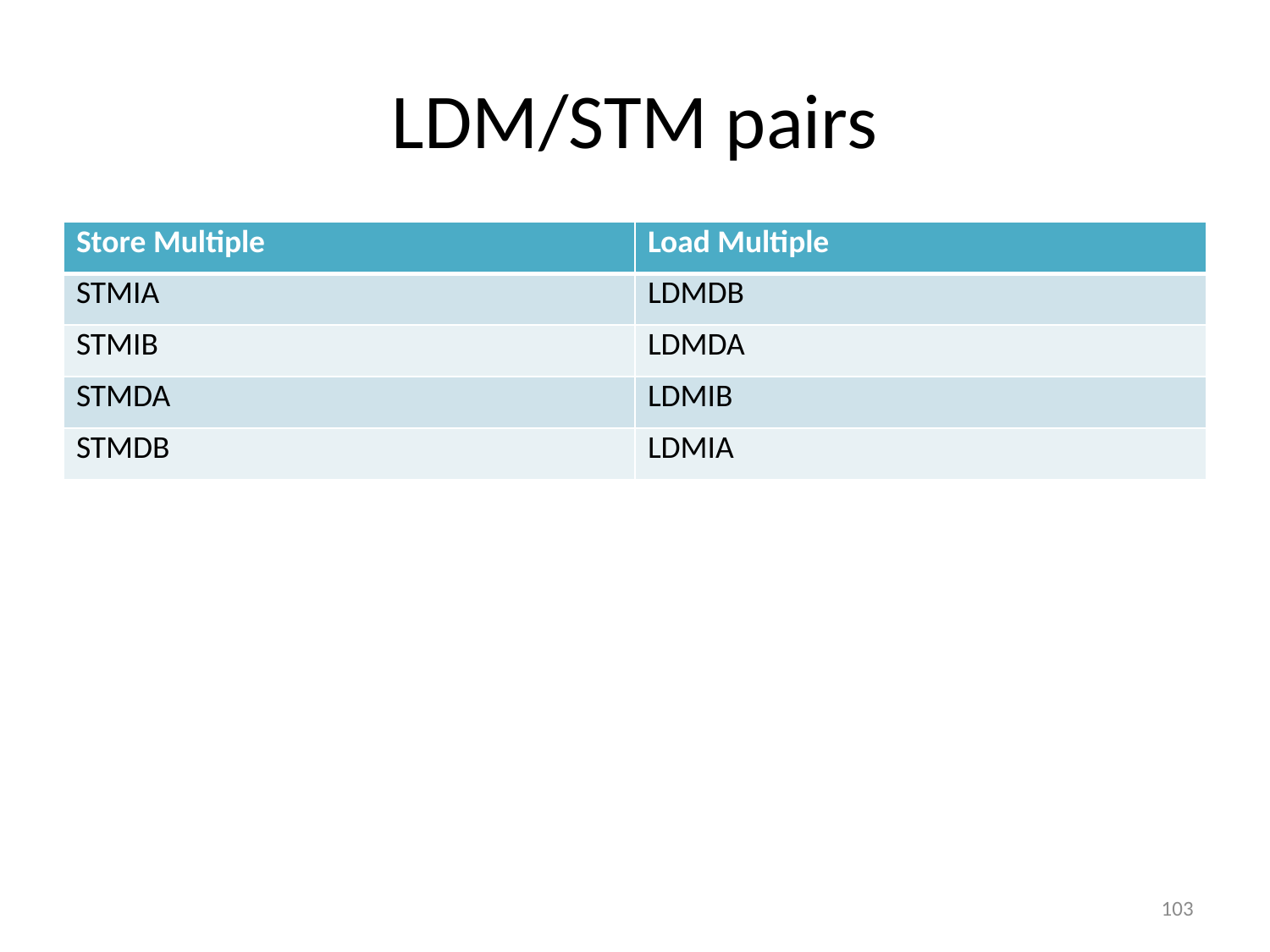

# LDM/STM pairs
| Store Multiple | Load Multiple |
| --- | --- |
| STMIA | LDMDB |
| STMIB | LDMDA |
| STMDA | LDMIB |
| STMDB | LDMIA |
103